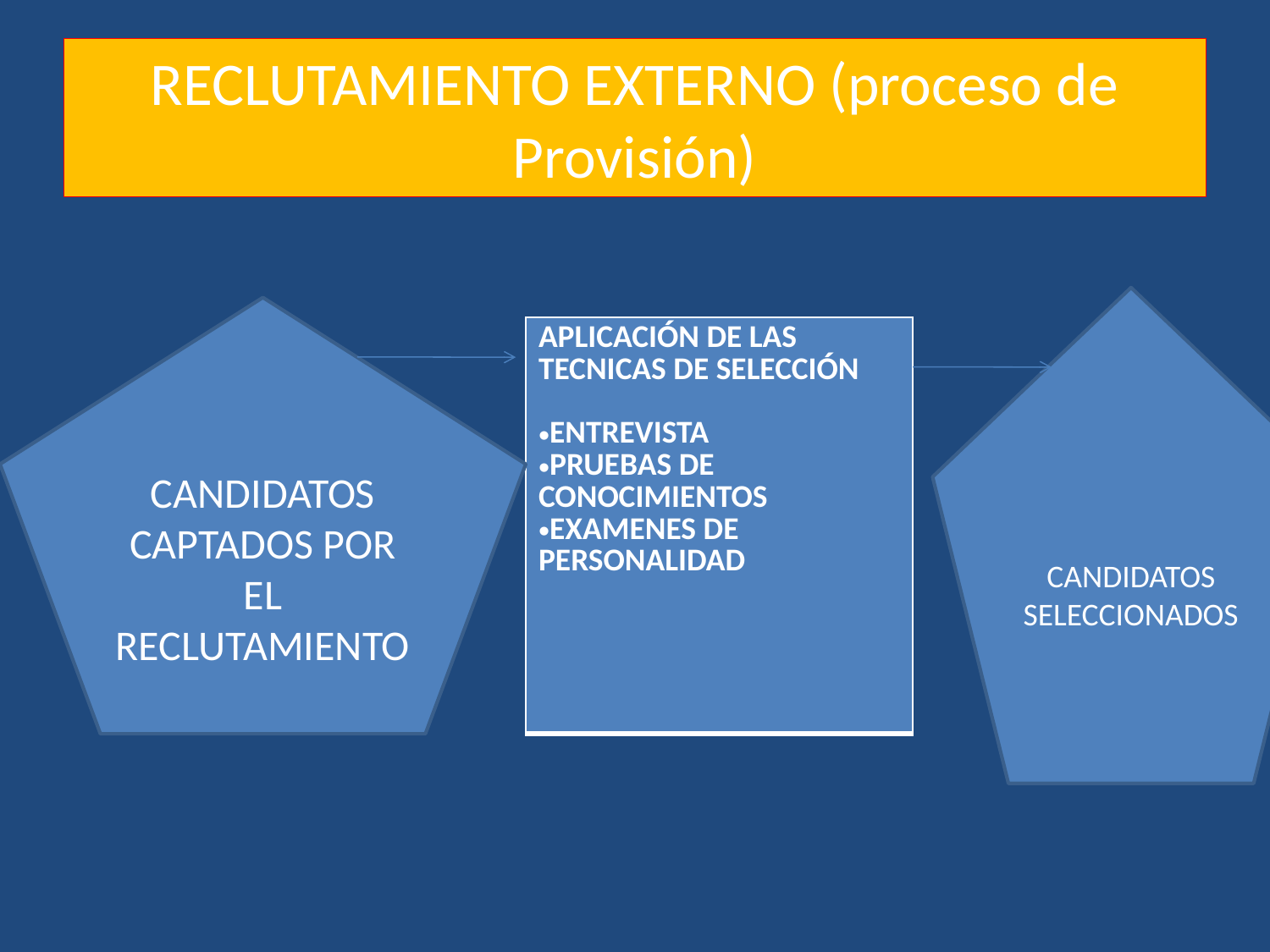

# RECLUTAMIENTO EXTERNO (proceso de Provisión)
CANDIDATOS
SELECCIONADOS
CANDIDATOS CAPTADOS POR EL RECLUTAMIENTO
| APLICACIÓN DE LAS TECNICAS DE SELECCIÓN ENTREVISTA PRUEBAS DE CONOCIMIENTOS EXAMENES DE PERSONALIDAD |
| --- |